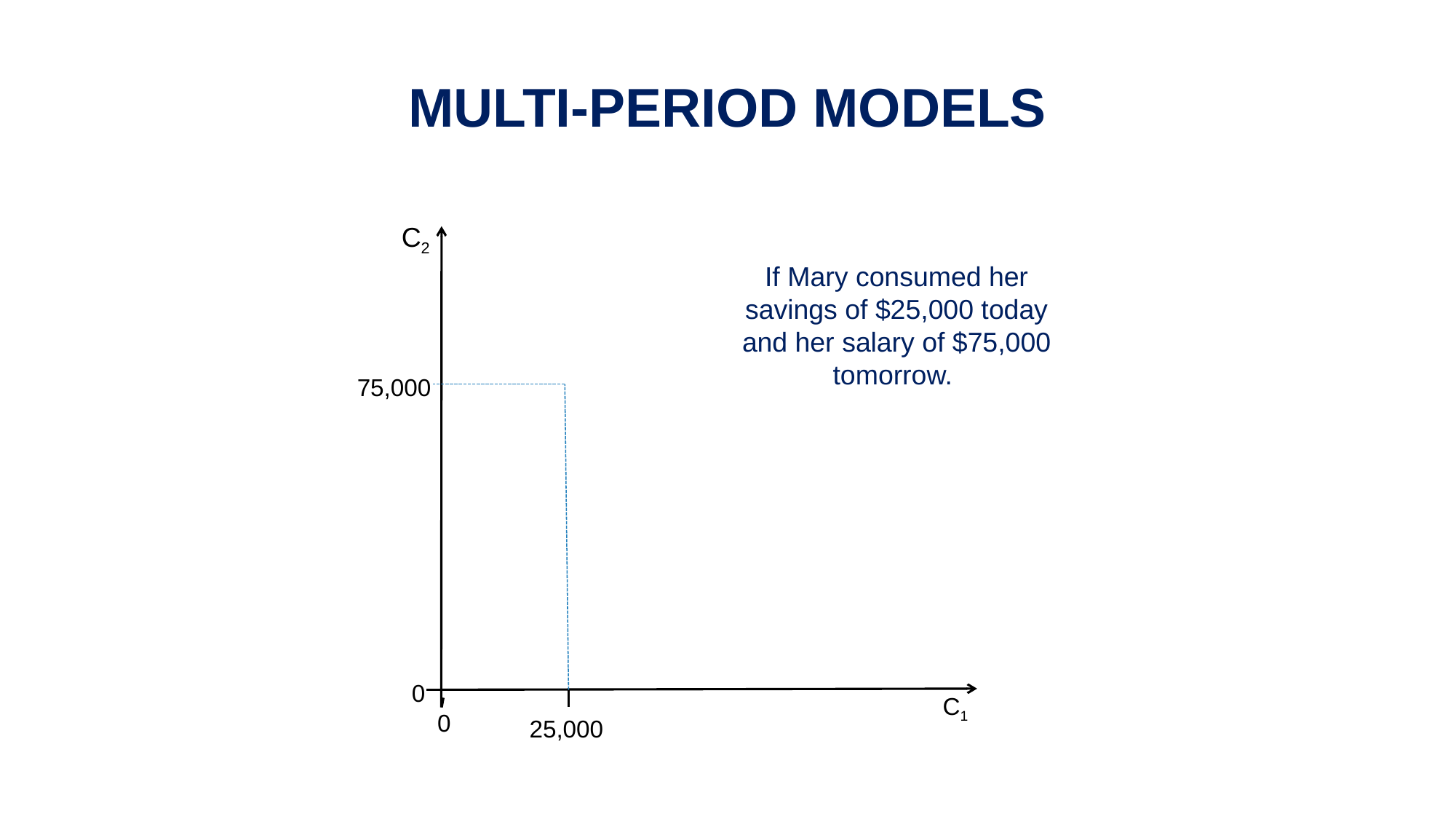

# Multi-period Models
C2
0
0
25,000
If Mary consumed her savings of $25,000 today and her salary of $75,000 tomorrow.
75,000
C1